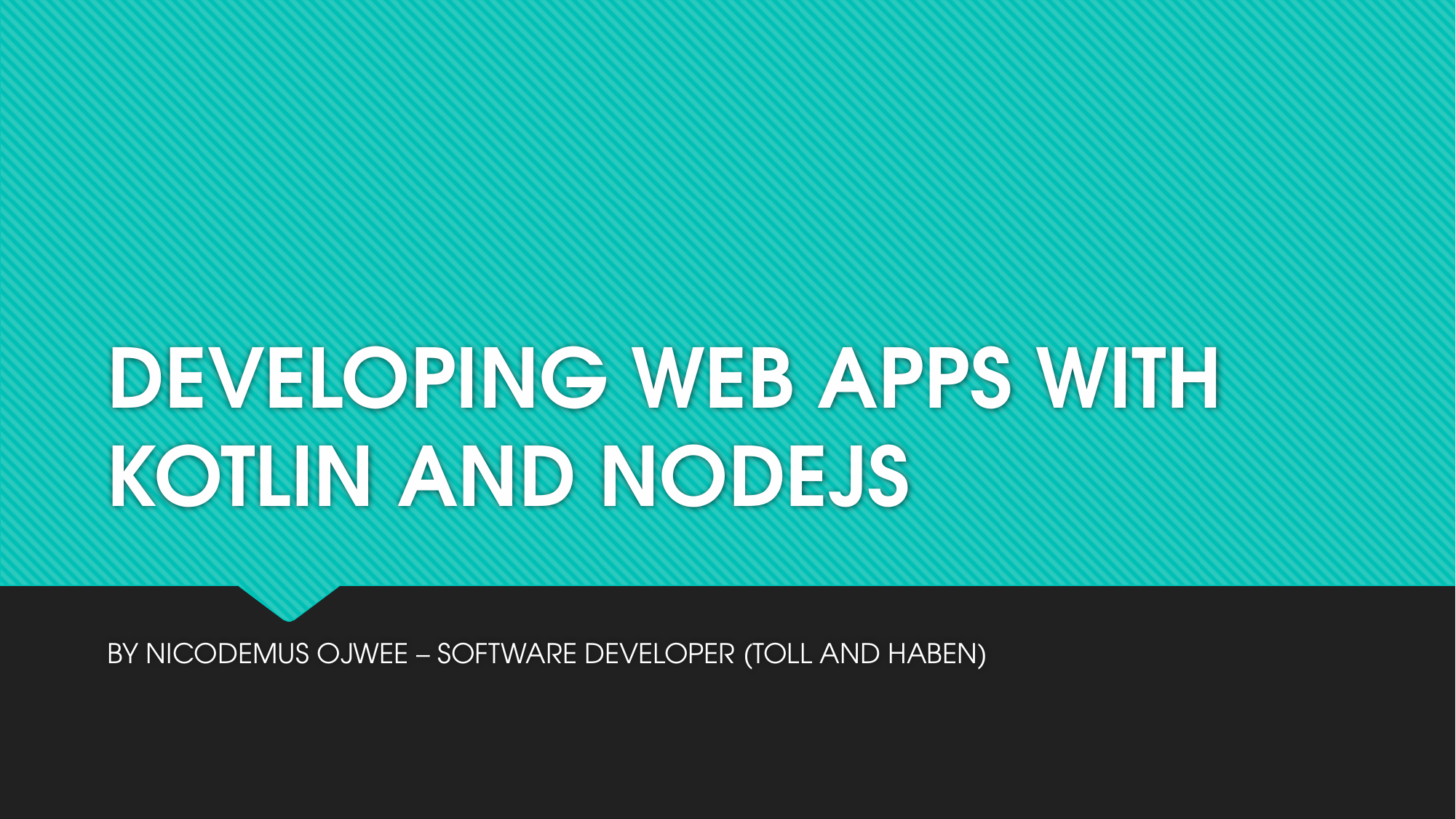

# DEVELOPING WEB APPS WITH KOTLIN AND NODEJS
BY NICODEMUS OJWEE – SOFTWARE DEVELOPER (TOLL AND HABEN)